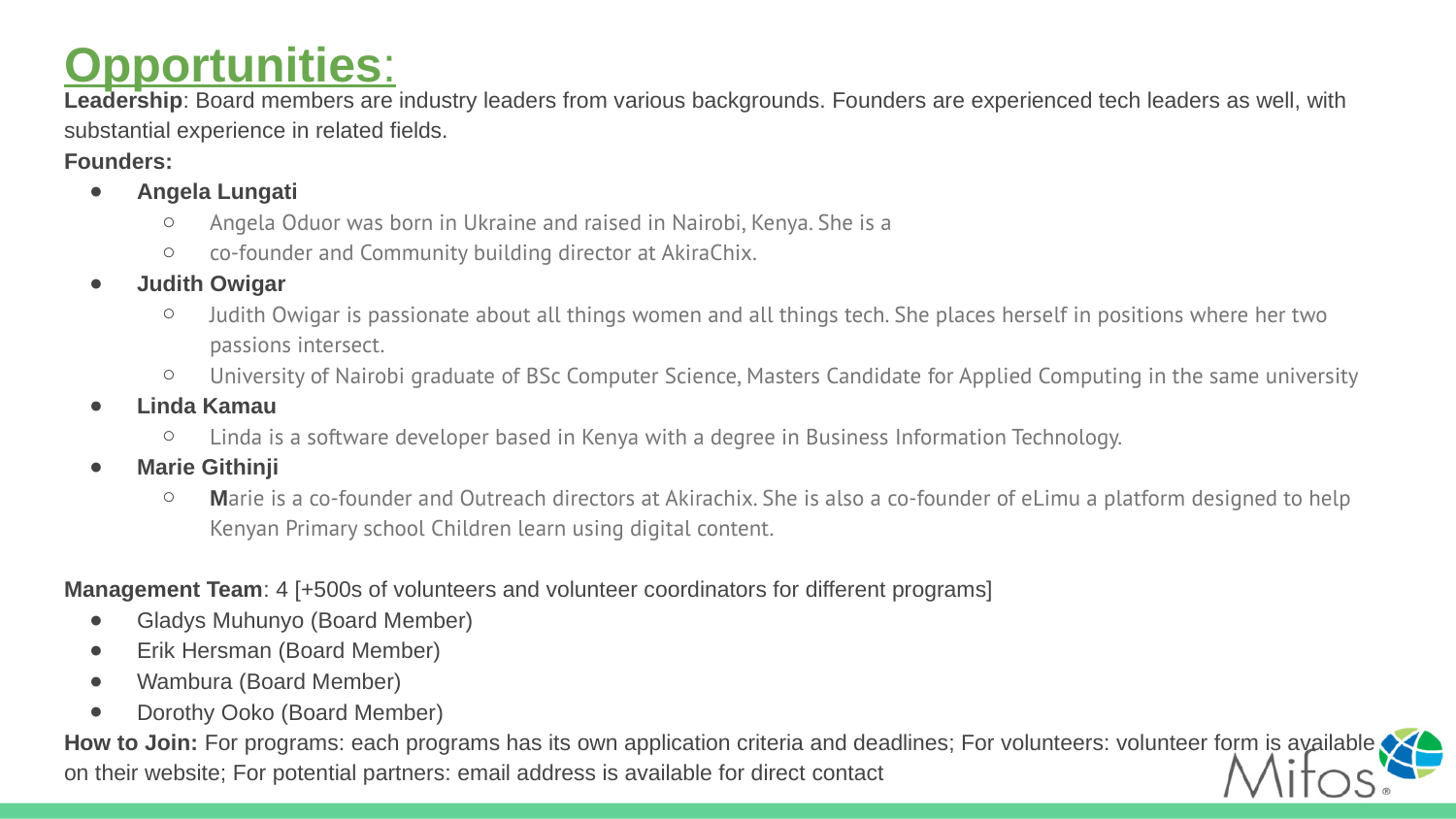

# Opportunities:

Leadership: Board members are industry leaders from various backgrounds. Founders are experienced tech leaders as well, with substantial experience in related fields.
Founders:
Angela Lungati
Angela Oduor was born in Ukraine and raised in Nairobi, Kenya. She is a
co-founder and Community building director at AkiraChix.
Judith Owigar
Judith Owigar is passionate about all things women and all things tech. She places herself in positions where her two passions intersect.
University of Nairobi graduate of BSc Computer Science, Masters Candidate for Applied Computing in the same university
Linda Kamau
Linda is a software developer based in Kenya with a degree in Business Information Technology.
Marie Githinji
Marie is a co-founder and Outreach directors at Akirachix. She is also a co-founder of eLimu a platform designed to help Kenyan Primary school Children learn using digital content.

Management Team: 4 [+500s of volunteers and volunteer coordinators for different programs]
Gladys Muhunyo (Board Member)
Erik Hersman (Board Member)
Wambura (Board Member)
Dorothy Ooko (Board Member)
How to Join: For programs: each programs has its own application criteria and deadlines; For volunteers: volunteer form is available on their website; For potential partners: email address is available for direct contact